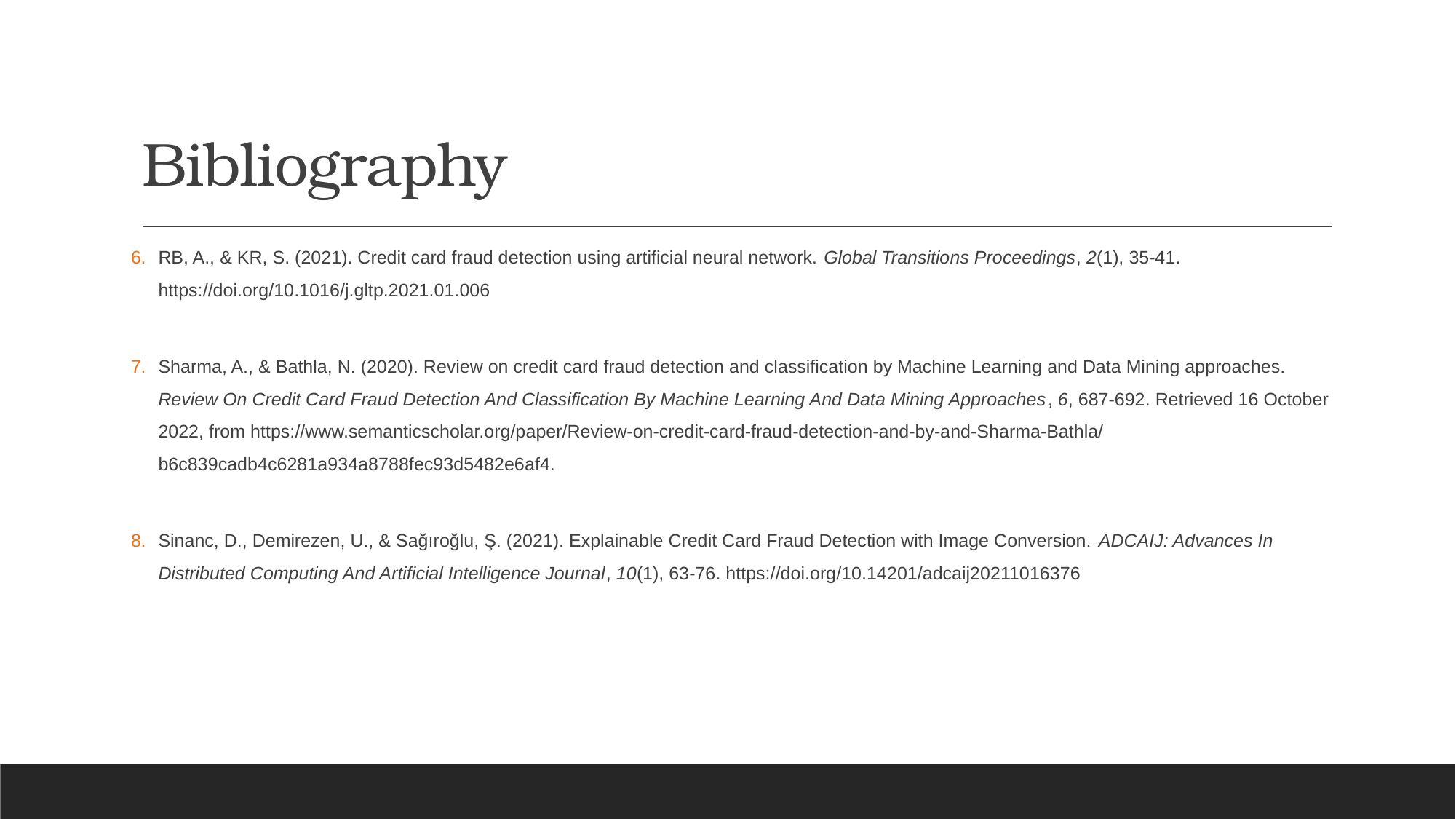

# Bibliography
RB, A., & KR, S. (2021). Credit card fraud detection using artificial neural network. Global Transitions Proceedings, 2(1), 35-41. https://doi.org/10.1016/j.gltp.2021.01.006
Sharma, A., & Bathla, N. (2020). Review on credit card fraud detection and classification by Machine Learning and Data Mining approaches. Review On Credit Card Fraud Detection And Classification By Machine Learning And Data Mining Approaches, 6, 687-692. Retrieved 16 October 2022, from https://www.semanticscholar.org/paper/Review-on-credit-card-fraud-detection-and-by-and-Sharma-Bathla/b6c839cadb4c6281a934a8788fec93d5482e6af4.
Sinanc, D., Demirezen, U., & Sağıroğlu, Ş. (2021). Explainable Credit Card Fraud Detection with Image Conversion. ADCAIJ: Advances In Distributed Computing And Artificial Intelligence Journal, 10(1), 63-76. https://doi.org/10.14201/adcaij20211016376